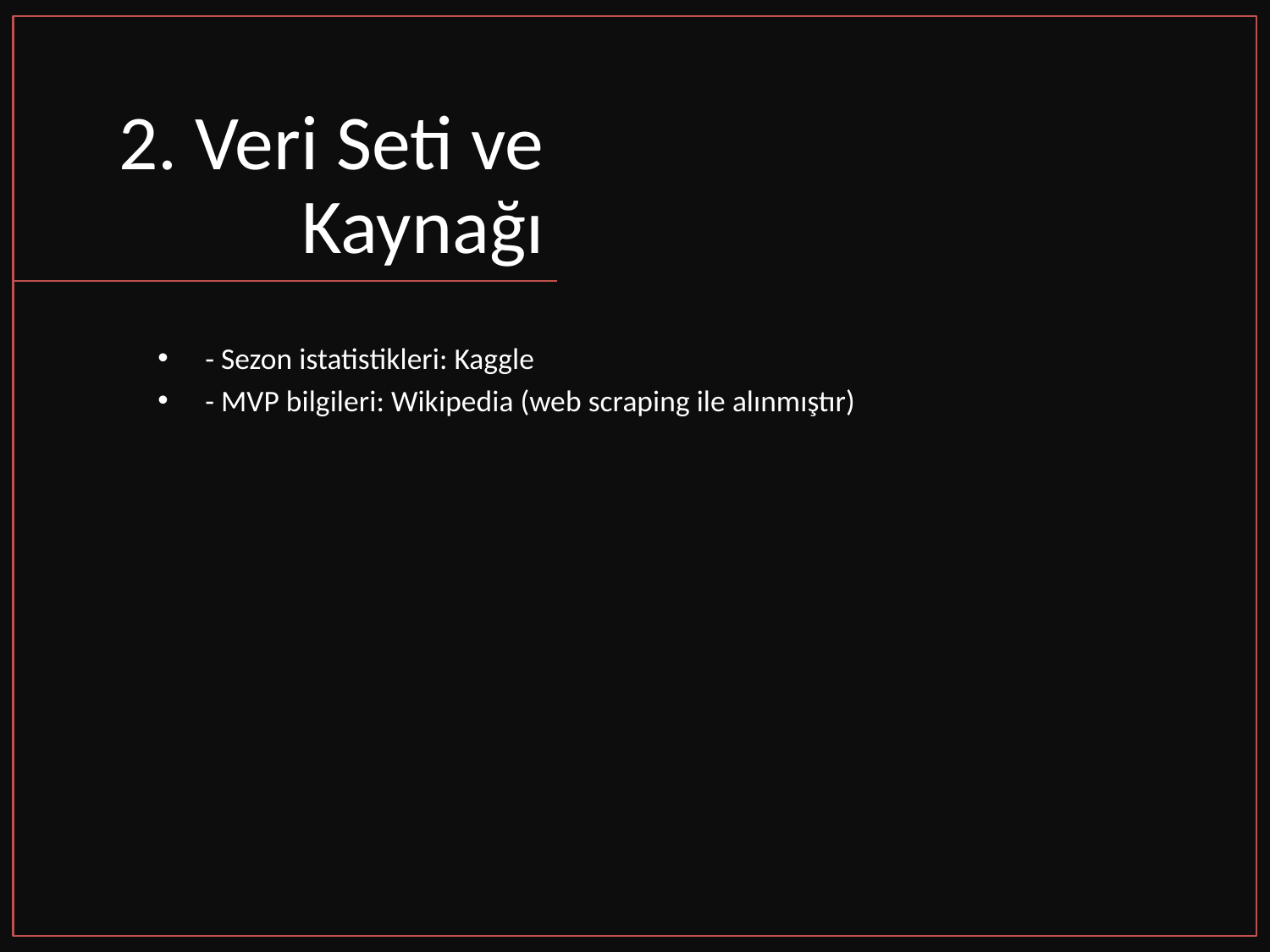

# 2. Veri Seti ve Kaynağı
- Sezon istatistikleri: Kaggle
- MVP bilgileri: Wikipedia (web scraping ile alınmıştır)